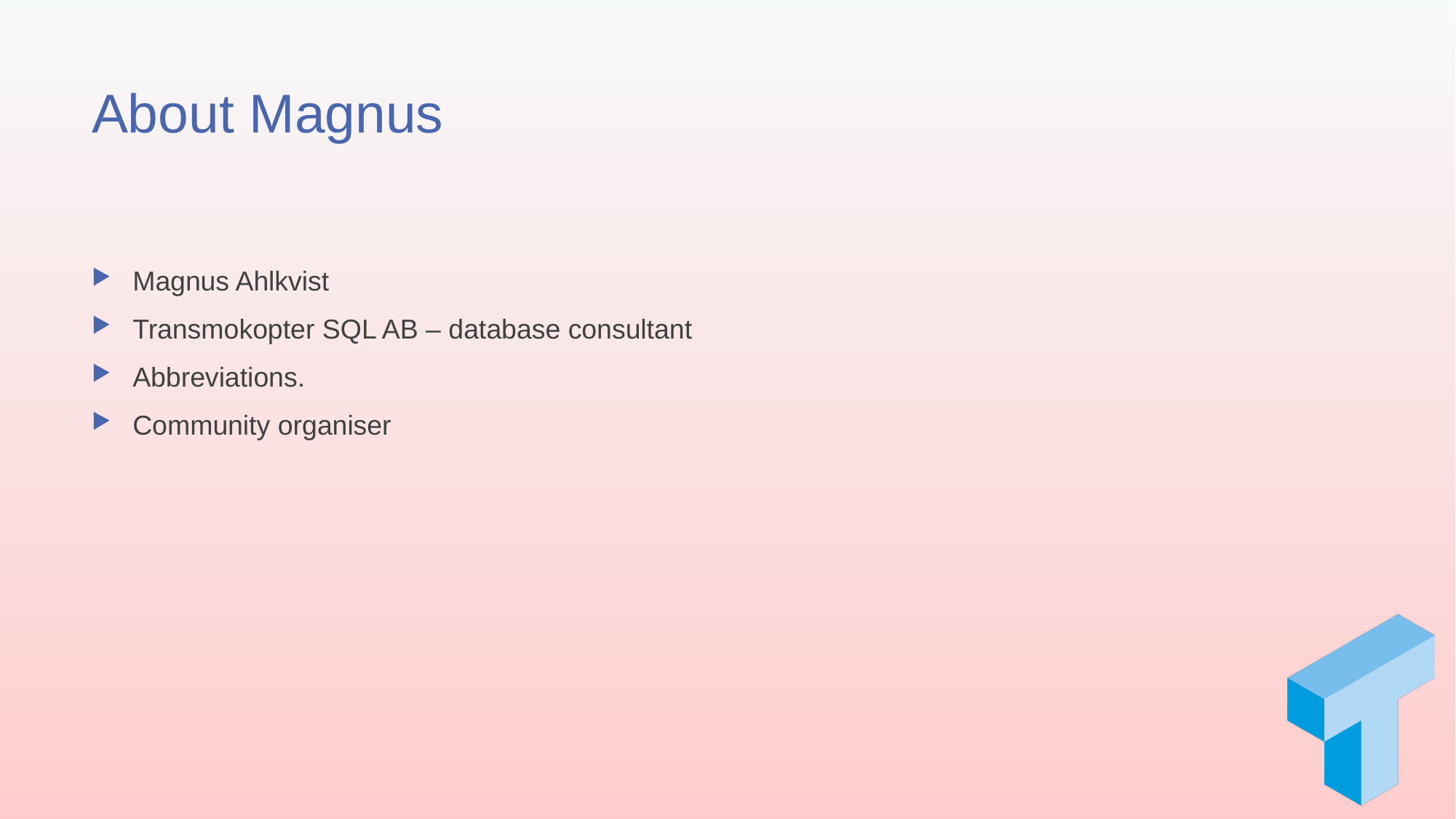

# About Magnus
Magnus Ahlkvist
Transmokopter SQL AB – database consultant
Abbreviations.
Community organiser